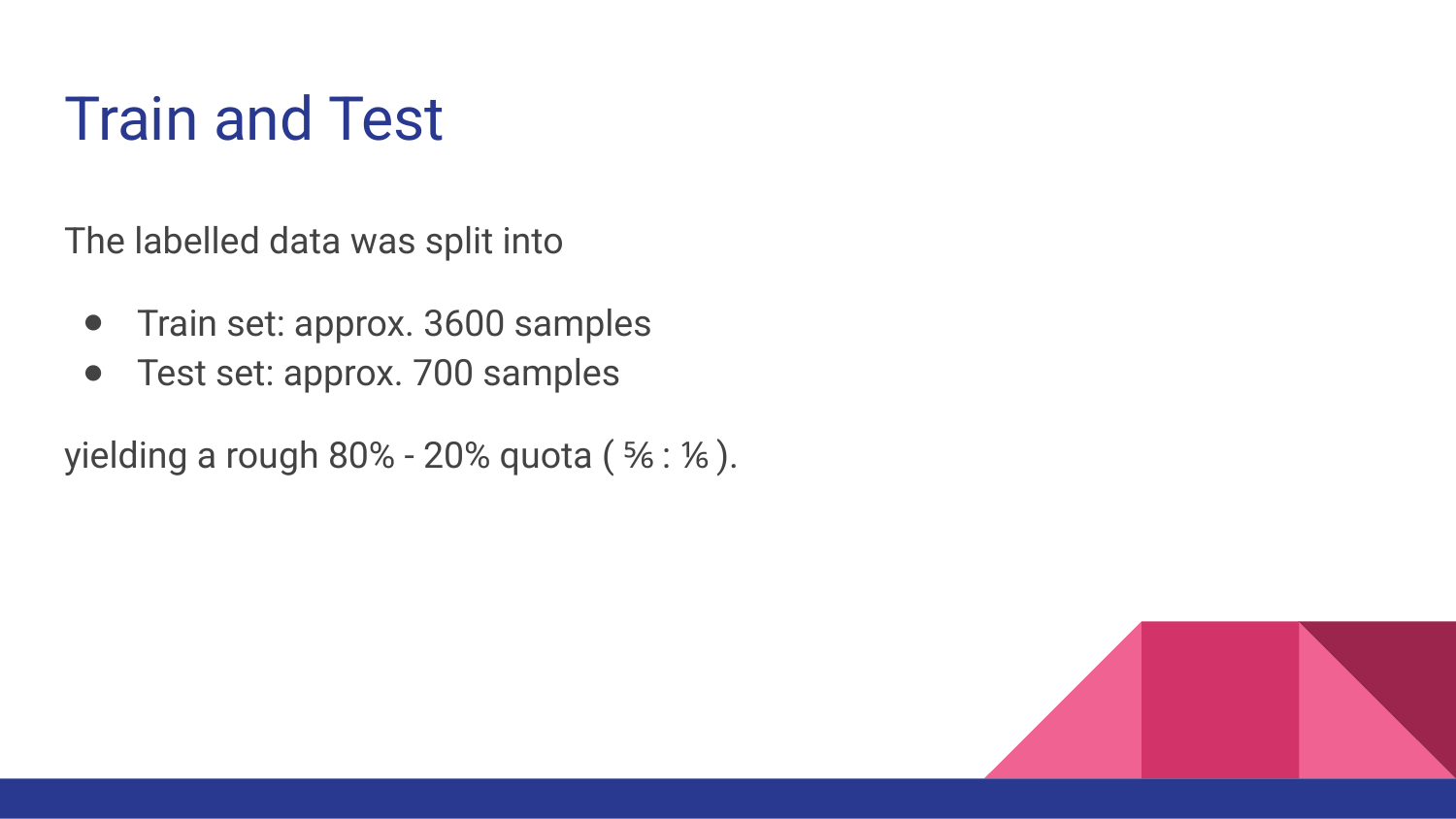

# Train and Test
The labelled data was split into
Train set: approx. 3600 samples
Test set: approx. 700 samples
yielding a rough 80% - 20% quota ( ⅚ : ⅙ ).